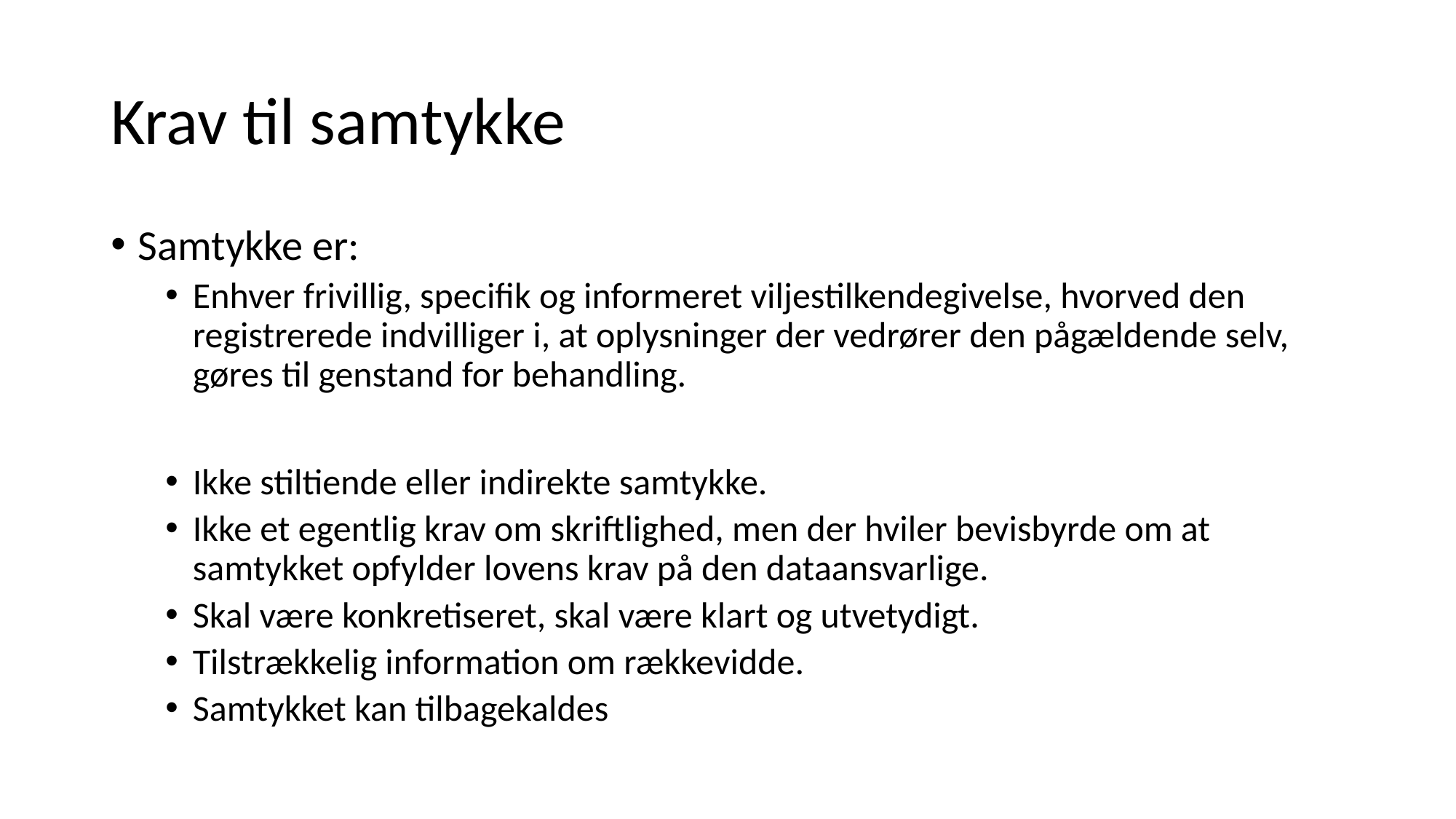

# Krav til samtykke
Samtykke er:
Enhver frivillig, specifik og informeret viljestilkendegivelse, hvorved den registrerede indvilliger i, at oplysninger der vedrører den pågældende selv, gøres til genstand for behandling.

Ikke stiltiende eller indirekte samtykke.
Ikke et egentlig krav om skriftlighed, men der hviler bevisbyrde om at samtykket opfylder lovens krav på den dataansvarlige.
Skal være konkretiseret, skal være klart og utvetydigt.
Tilstrækkelig information om rækkevidde.
Samtykket kan tilbagekaldes